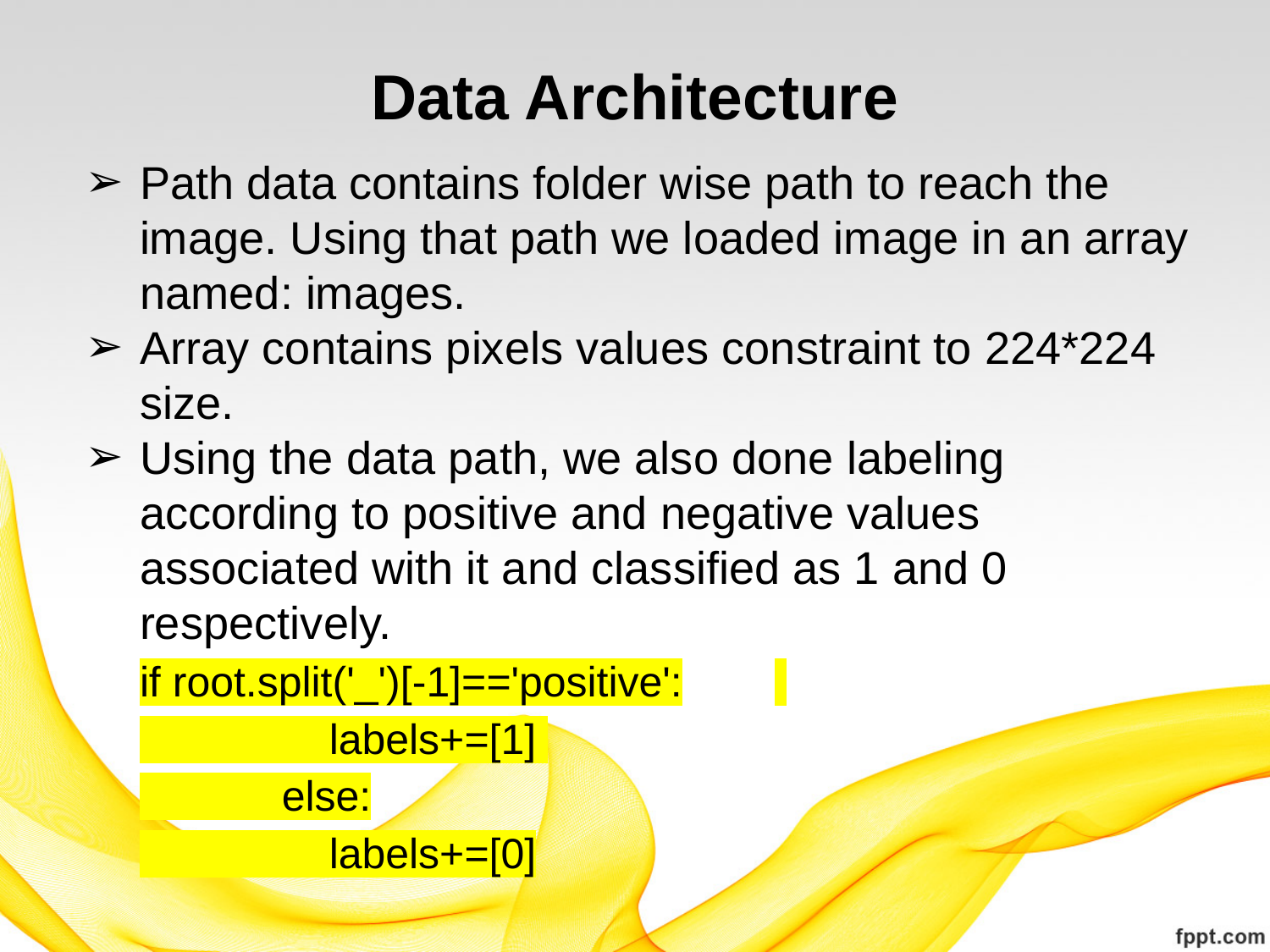

# Data Architecture
Path data contains folder wise path to reach the image. Using that path we loaded image in an array named: images.
Array contains pixels values constraint to 224*224 size.
Using the data path, we also done labeling according to positive and negative values associated with it and classified as 1 and 0 respectively.
if root.split('_')[-1]=='positive':
                labels+=[1]
            else:
                labels+=[0]